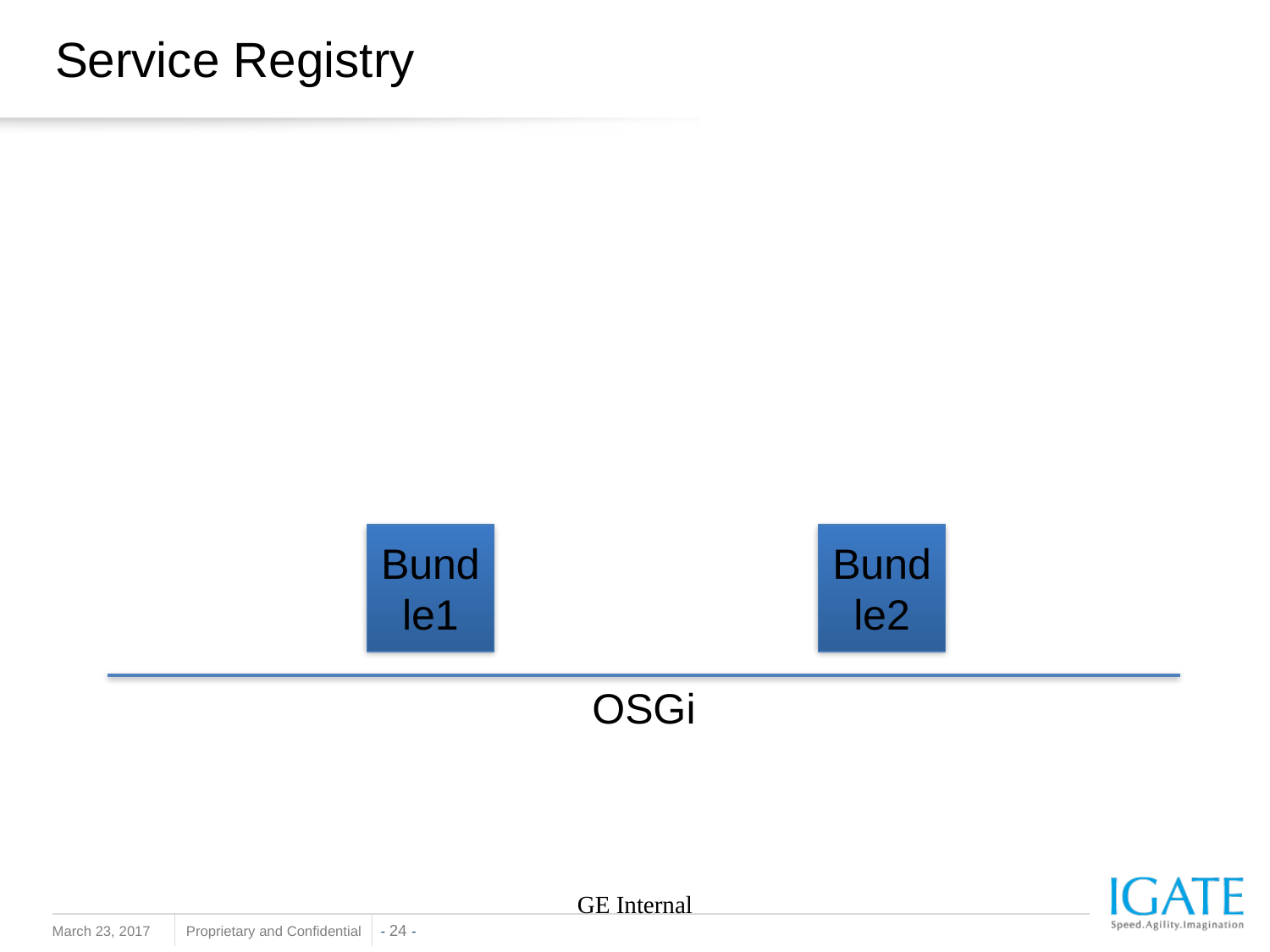

# Service Registry
Bundle1
Bundle2
OSGi
GE Internal